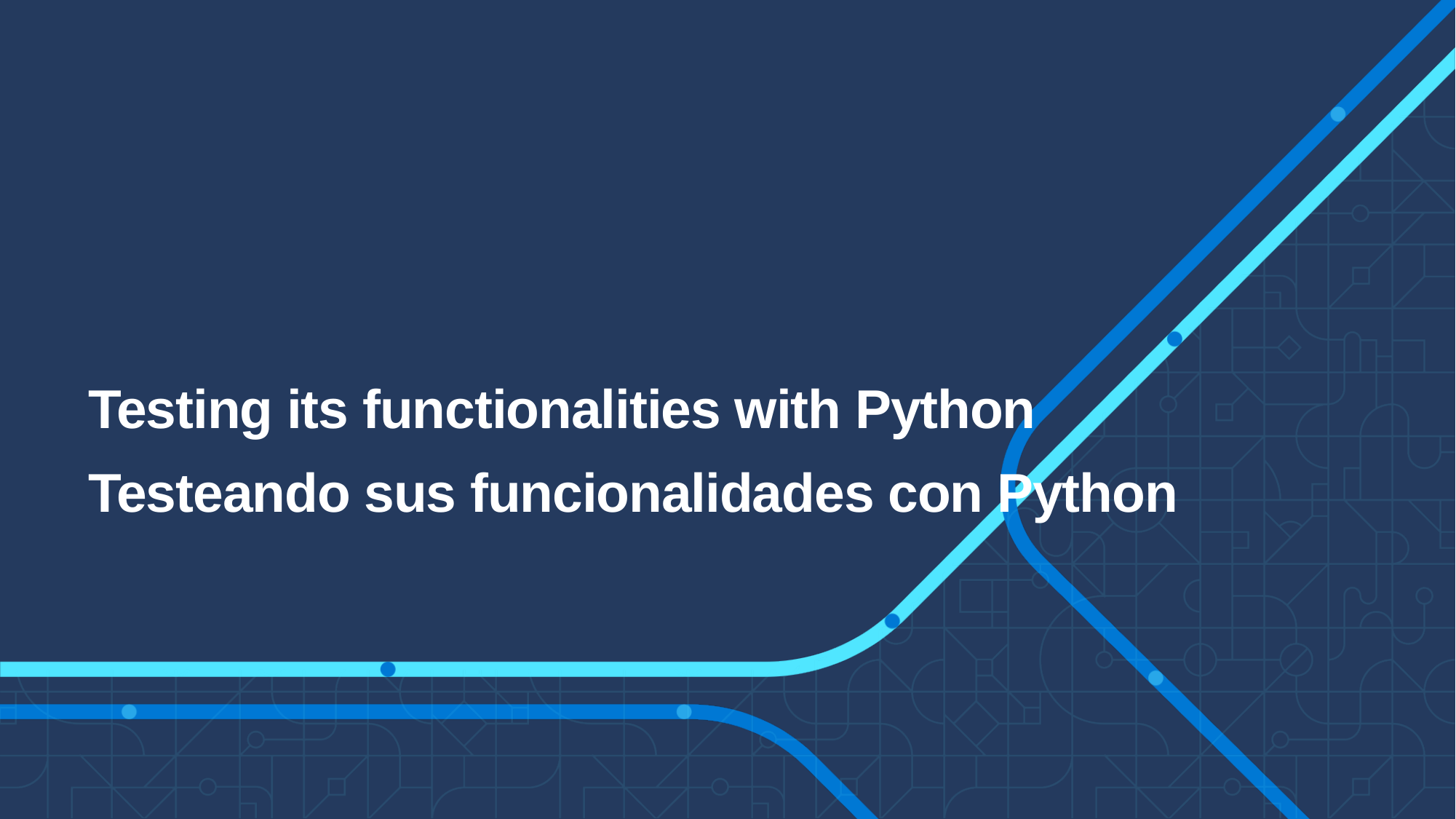

Testing its functionalities with Python
Testeando sus funcionalidades con Python